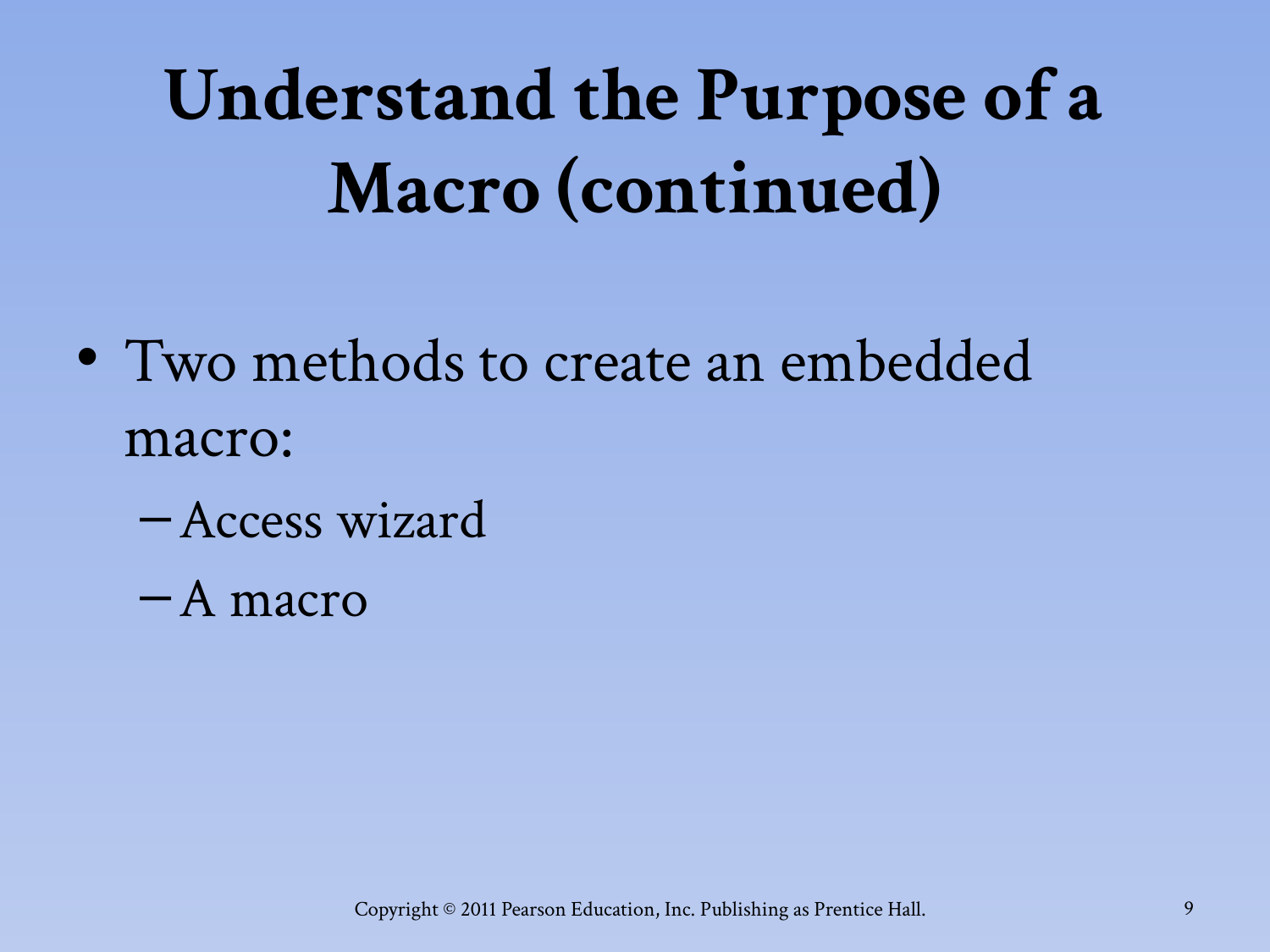

# Understand the Purpose of a Macro (continued)

Two methods to create an embedded macro:
Access wizard
A macro

Copyright © 2011 Pearson Education, Inc. Publishing as Prentice Hall.

9